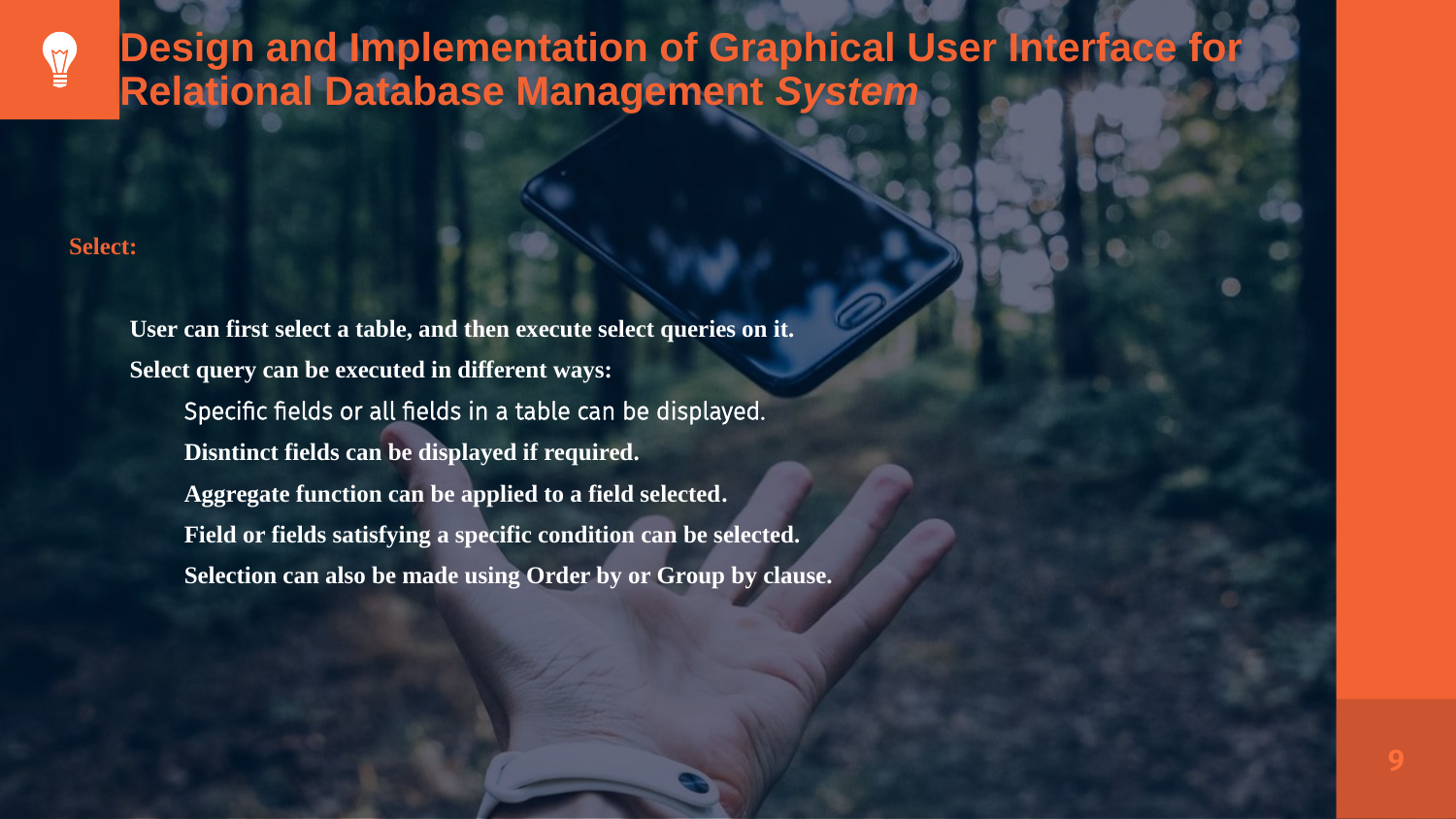

# Design and Implementation of Graphical User Interface for Relational Database Management System

  Select:

            User can first select a table, and then execute select queries on it.
            Select query can be executed in different ways:
                     Specific fields or all fields in a table can be displayed.
                     Disntinct fields can be displayed if required.
                     Aggregate function can be applied to a field selected.
                     Field or fields satisfying a specific condition can be selected.
                     Selection can also be made using Order by or Group by clause.

9